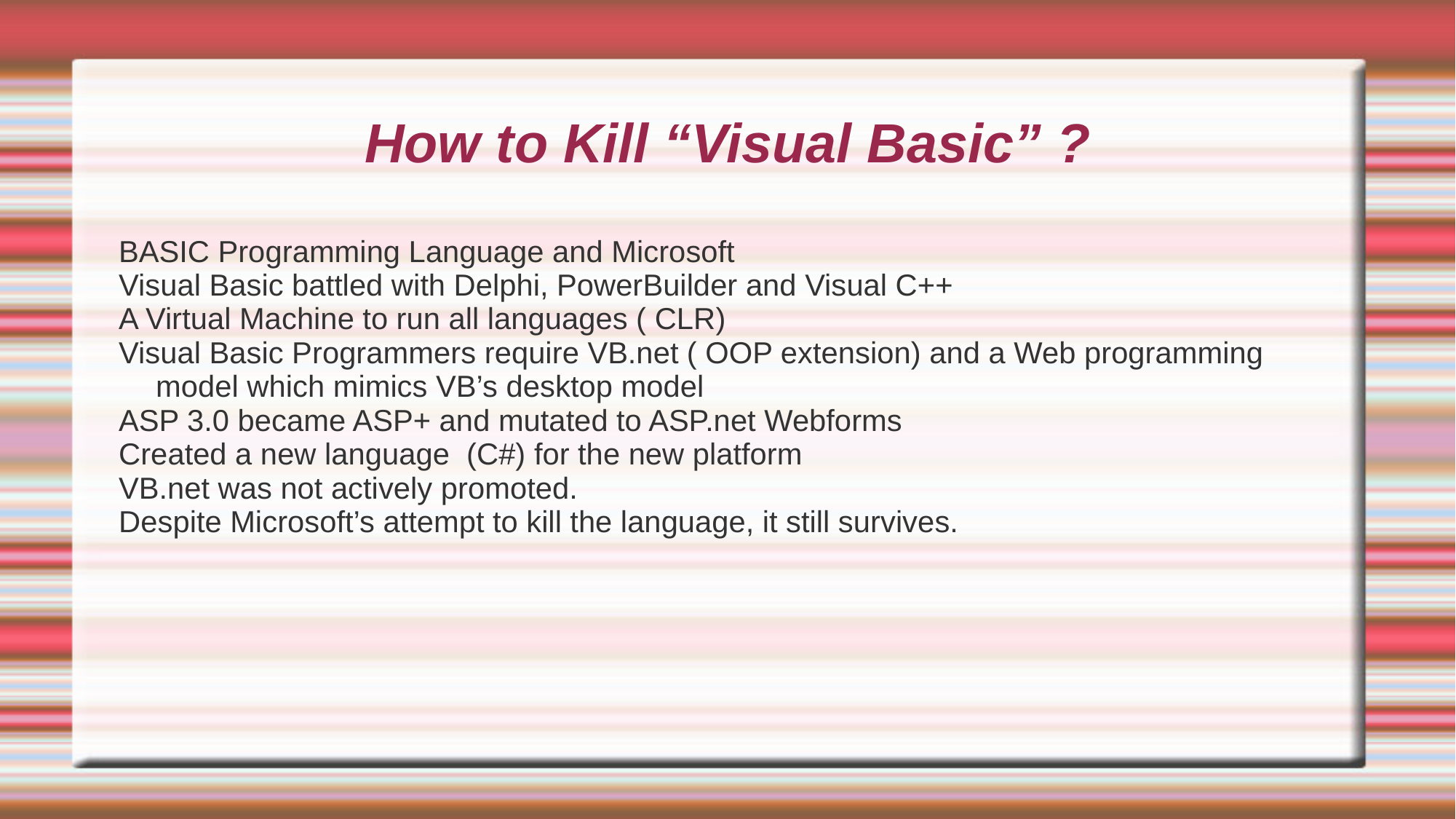

# How to Kill “Visual Basic” ?
BASIC Programming Language and Microsoft
Visual Basic battled with Delphi, PowerBuilder and Visual C++
A Virtual Machine to run all languages ( CLR)
Visual Basic Programmers require VB.net ( OOP extension) and a Web programming model which mimics VB’s desktop model
ASP 3.0 became ASP+ and mutated to ASP.net Webforms
Created a new language  (C#) for the new platform
VB.net was not actively promoted.
Despite Microsoft’s attempt to kill the language, it still survives.